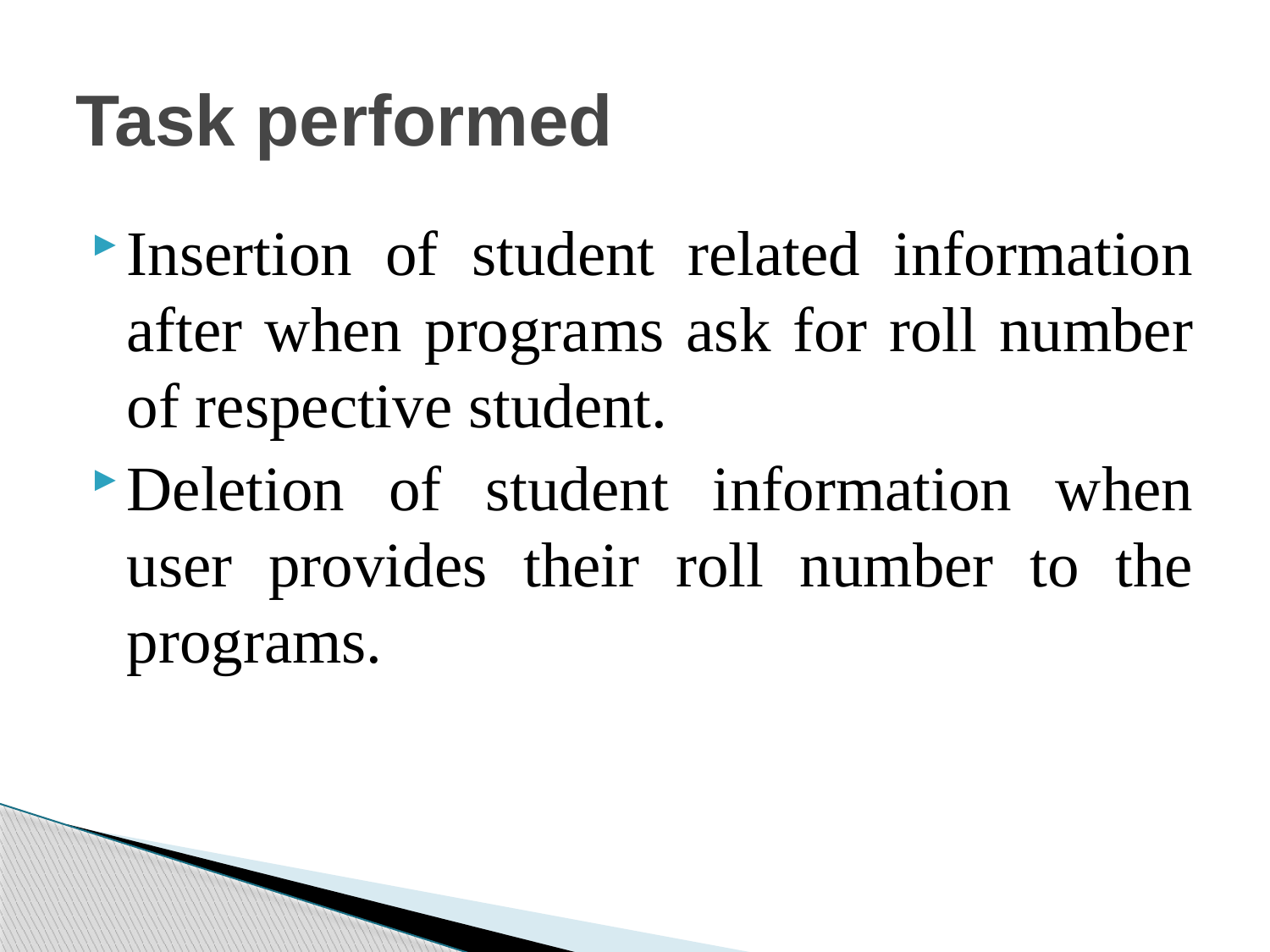

# Task performed
Insertion of student related information after when programs ask for roll number of respective student.
Deletion of student information when user provides their roll number to the programs.